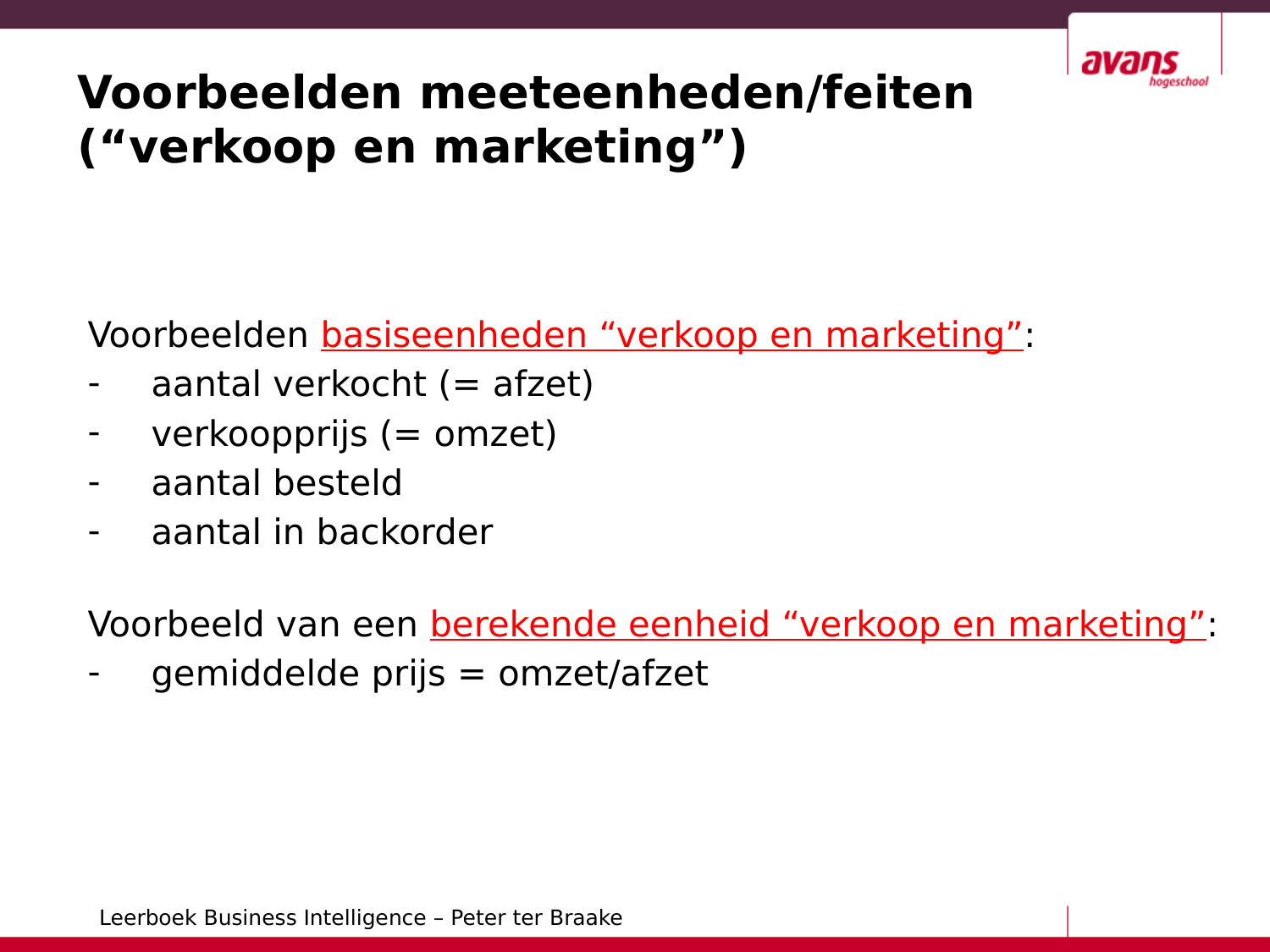

# Voorbeelden meeteenheden/feiten (“verkoop en marketing”)
Voorbeelden basiseenheden “verkoop en marketing”:
aantal verkocht (= afzet)
verkoopprijs (= omzet)
aantal besteld
aantal in backorder
Voorbeeld van een berekende eenheid “verkoop en marketing”:
gemiddelde prijs = omzet/afzet

10